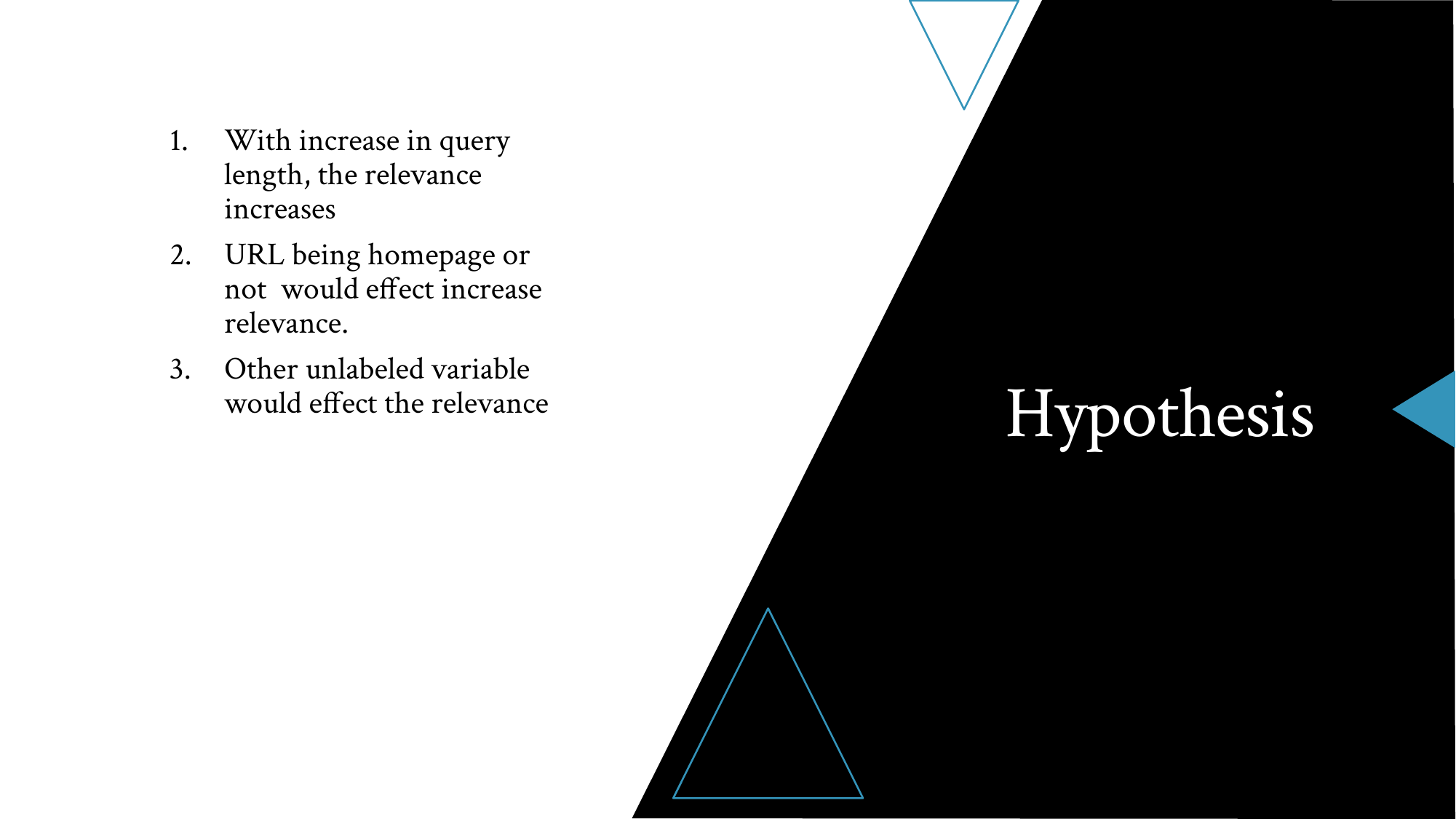

With increase in query length, the relevance increases
URL being homepage or not  would effect increase relevance.
Other unlabeled variable would effect the relevance

# Hypothesis